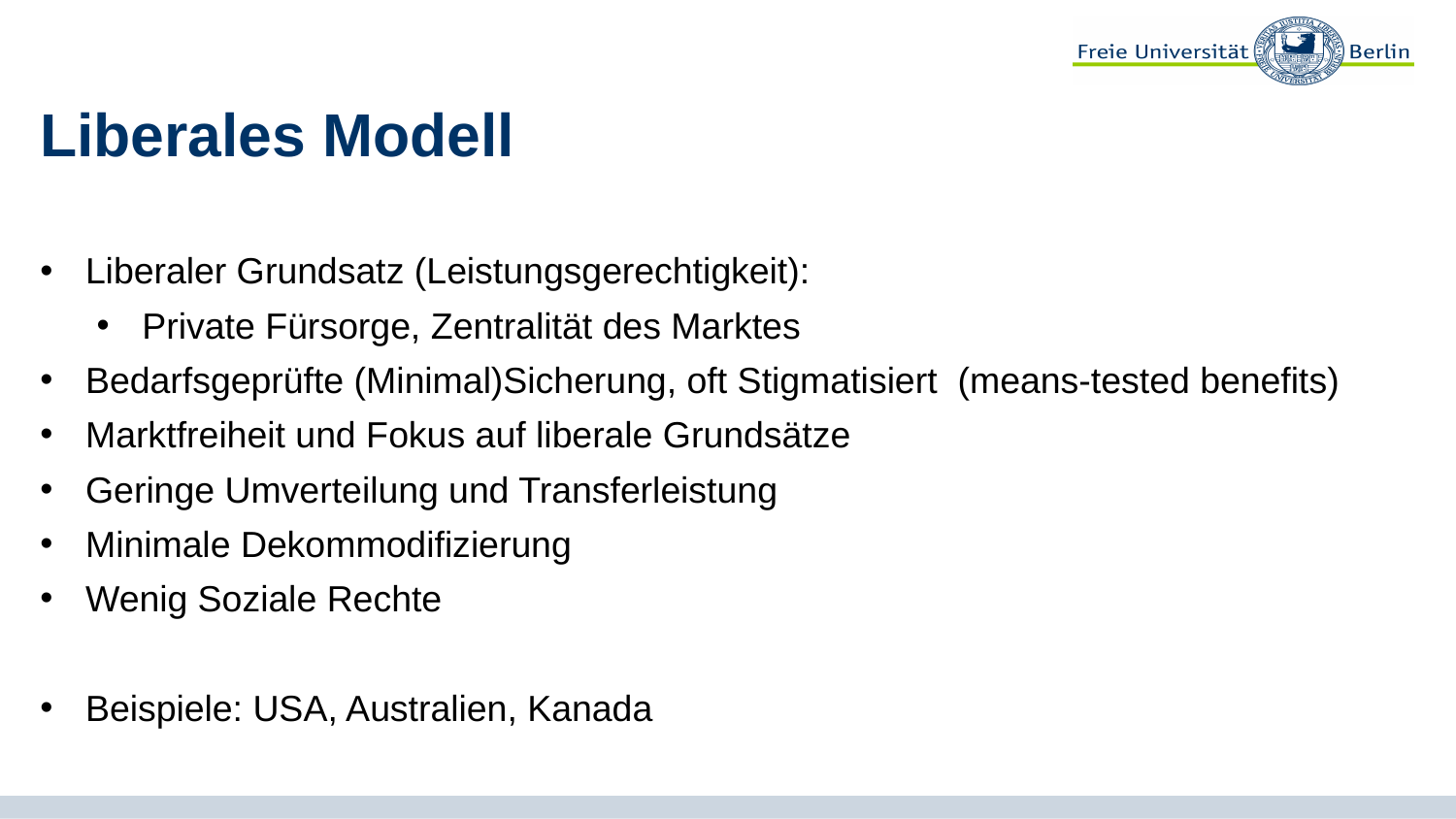

# Liberales Modell

Liberaler Grundsatz (Leistungsgerechtigkeit):
Private Fürsorge, Zentralität des Marktes
Bedarfsgeprüfte (Minimal)Sicherung, oft Stigmatisiert  (means-tested benefits)
Marktfreiheit und Fokus auf liberale Grundsätze
Geringe Umverteilung und Transferleistung
Minimale Dekommodifizierung
Wenig Soziale Rechte

Beispiele: USA, Australien, Kanada